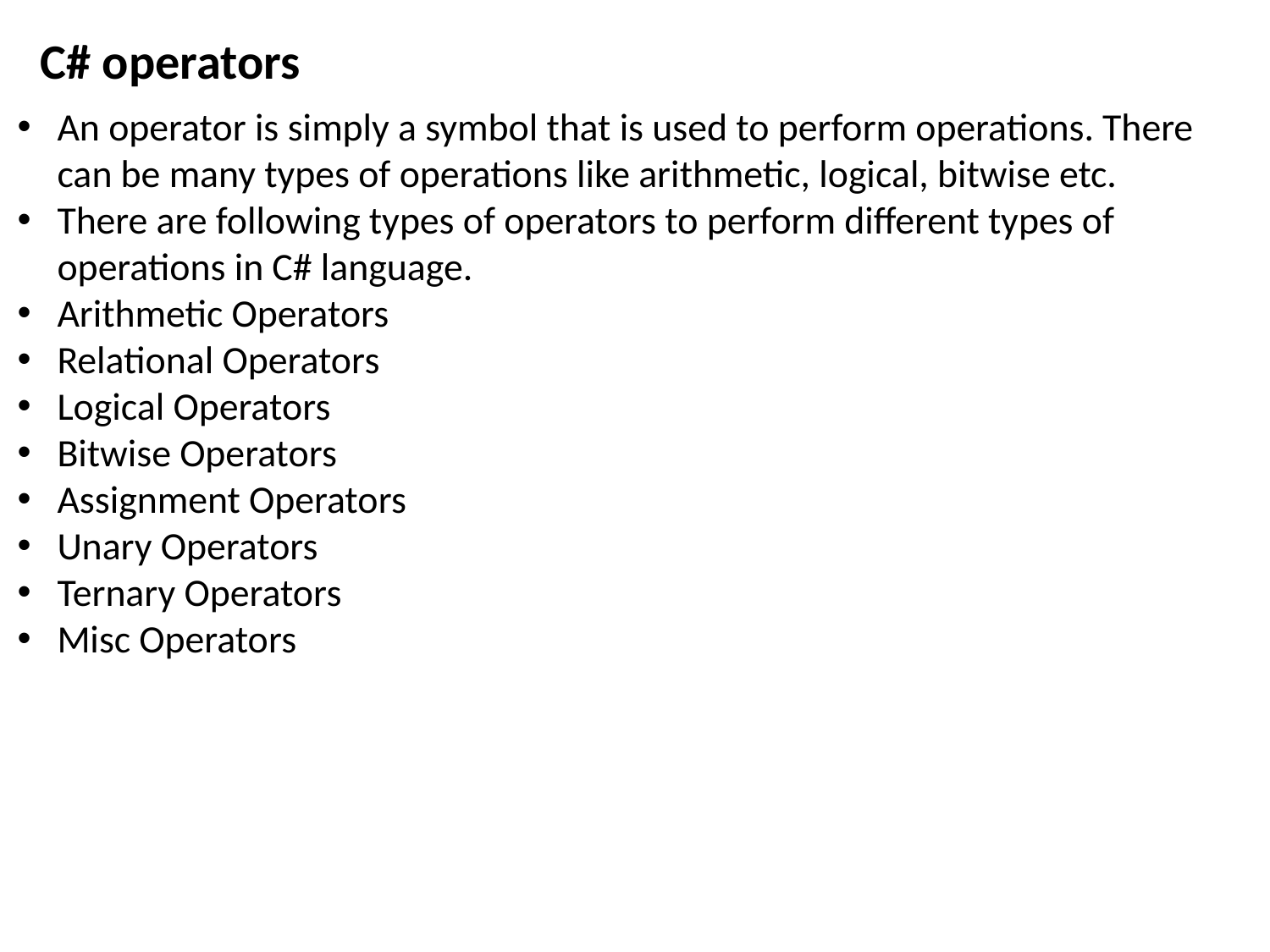

C# operators
An operator is simply a symbol that is used to perform operations. There can be many types of operations like arithmetic, logical, bitwise etc.
There are following types of operators to perform different types of operations in C# language.
Arithmetic Operators
Relational Operators
Logical Operators
Bitwise Operators
Assignment Operators
Unary Operators
Ternary Operators
Misc Operators